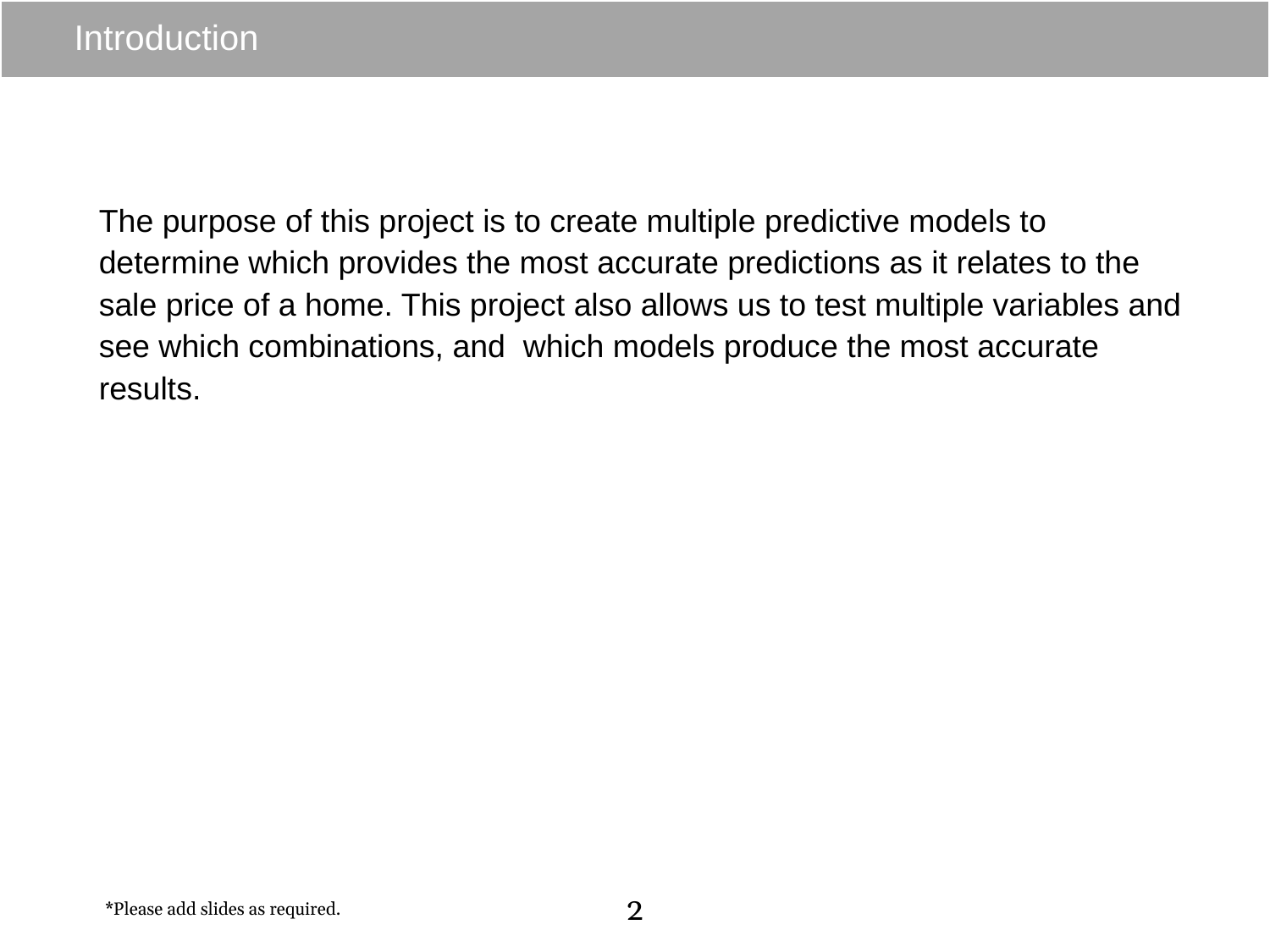

# Introduction
The purpose of this project is to create multiple predictive models to determine which provides the most accurate predictions as it relates to the sale price of a home. This project also allows us to test multiple variables and see which combinations, and  which models produce the most accurate results.
2
*Please add slides as required.